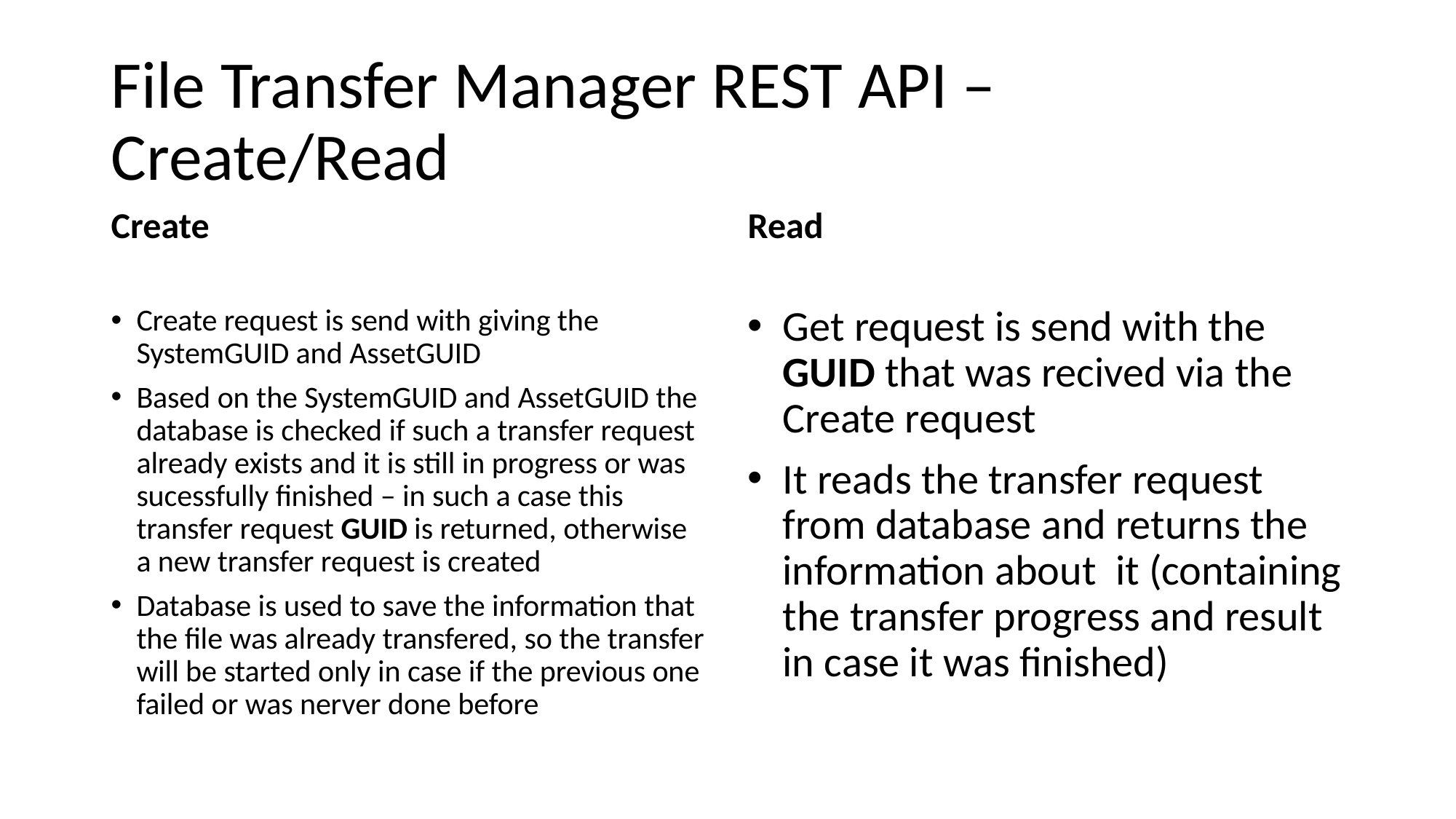

# File Transfer Manager REST API – Create/Read
Create
Read
Create request is send with giving the SystemGUID and AssetGUID
Based on the SystemGUID and AssetGUID the database is checked if such a transfer request already exists and it is still in progress or was sucessfully finished – in such a case this transfer request GUID is returned, otherwise a new transfer request is created
Database is used to save the information that the file was already transfered, so the transfer will be started only in case if the previous one failed or was nerver done before

Get request is send with the GUID that was recived via the Create request
It reads the transfer request from database and returns the information about  it (containing the transfer progress and result in case it was finished)